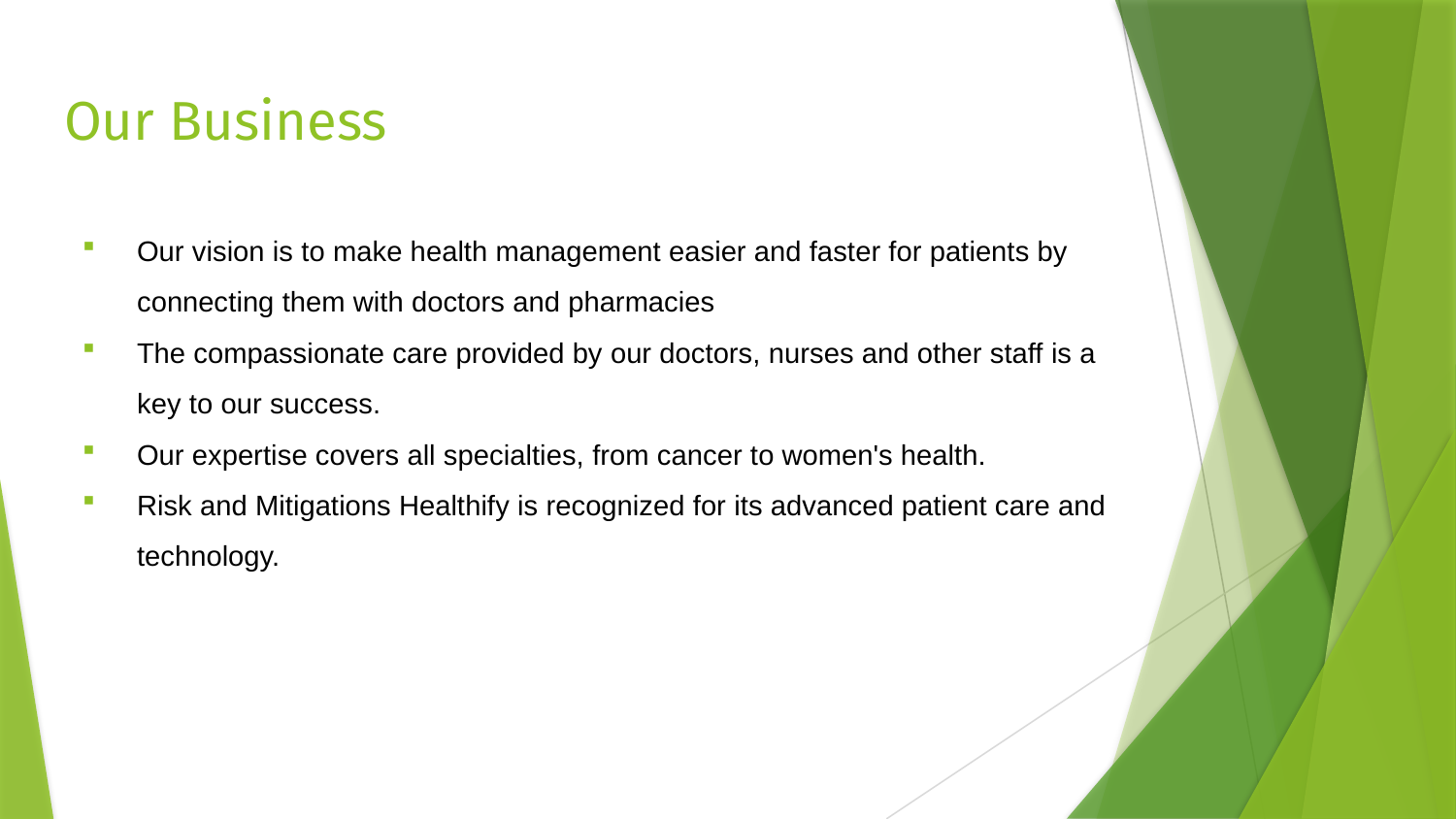

# Our Business
Our vision is to make health management easier and faster for patients by connecting them with doctors and pharmacies
The compassionate care provided by our doctors, nurses and other staff is a key to our success.
Our expertise covers all specialties, from cancer to women's health.
Risk and Mitigations Healthify is recognized for its advanced patient care and technology.